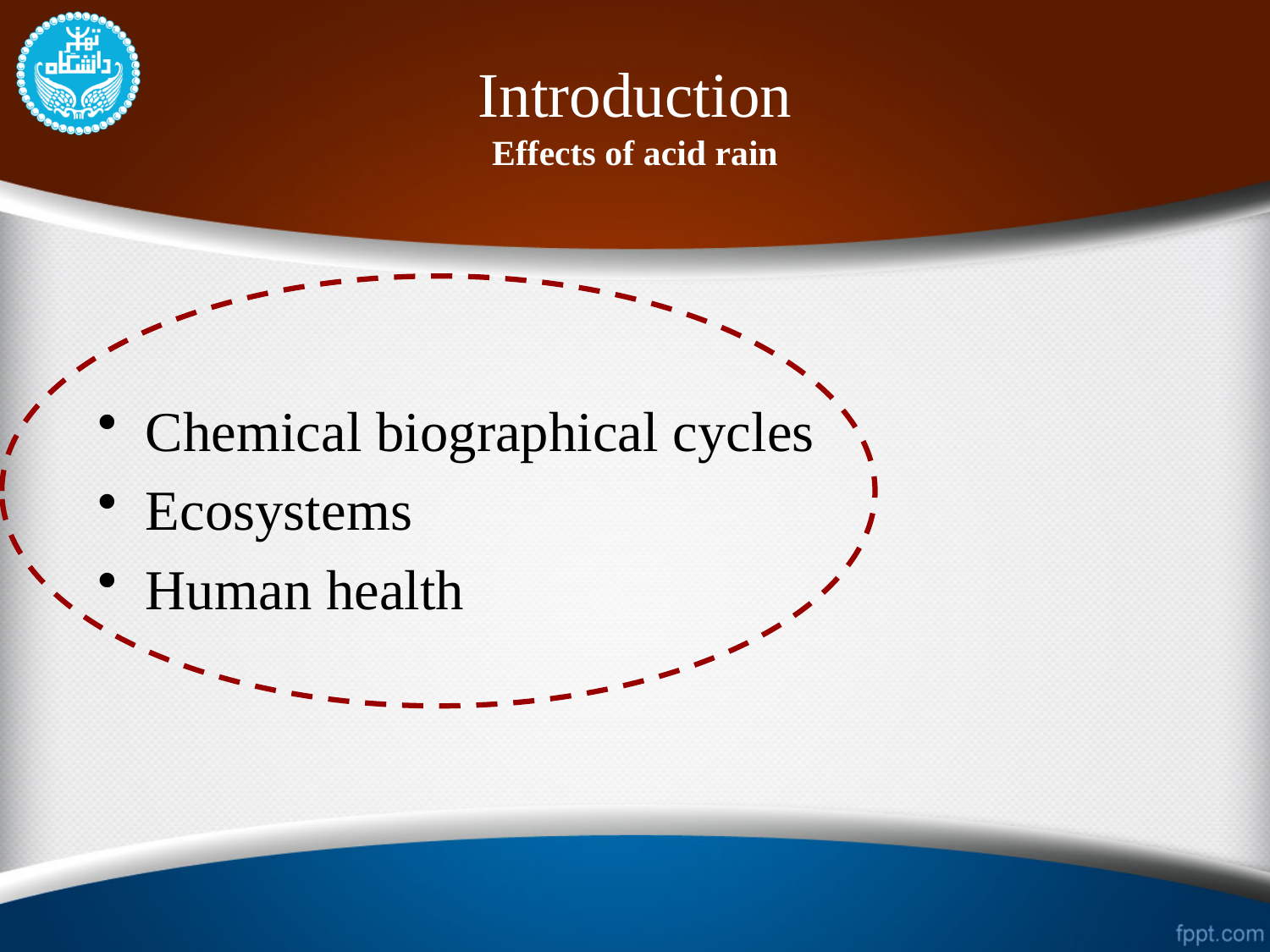

# Introduction Effects of acid rain

Chemical biographical cycles
Ecosystems
Human health